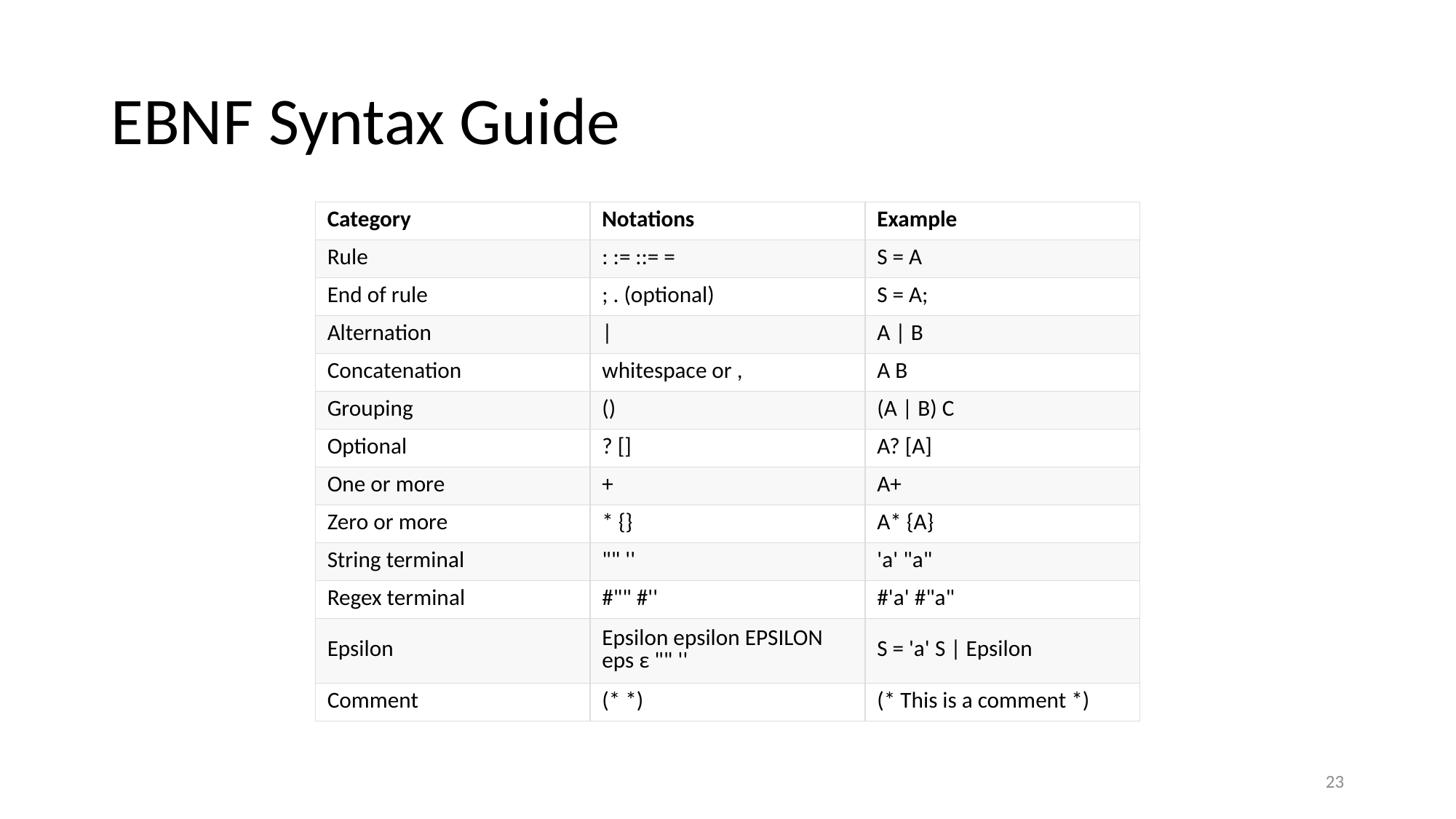

# EBNF Syntax Guide
| Category | Notations | Example |
| --- | --- | --- |
| Rule | : := ::= = | S = A |
| End of rule | ; . (optional) | S = A; |
| Alternation | | | A | B |
| Concatenation | whitespace or , | A B |
| Grouping | () | (A | B) C |
| Optional | ? [] | A? [A] |
| One or more | + | A+ |
| Zero or more | \* {} | A\* {A} |
| String terminal | "" '' | 'a' "a" |
| Regex terminal | #"" #'' | #'a' #"a" |
| Epsilon | Epsilon epsilon EPSILON eps ε "" '' | S = 'a' S | Epsilon |
| Comment | (\* \*) | (\* This is a comment \*) |
23